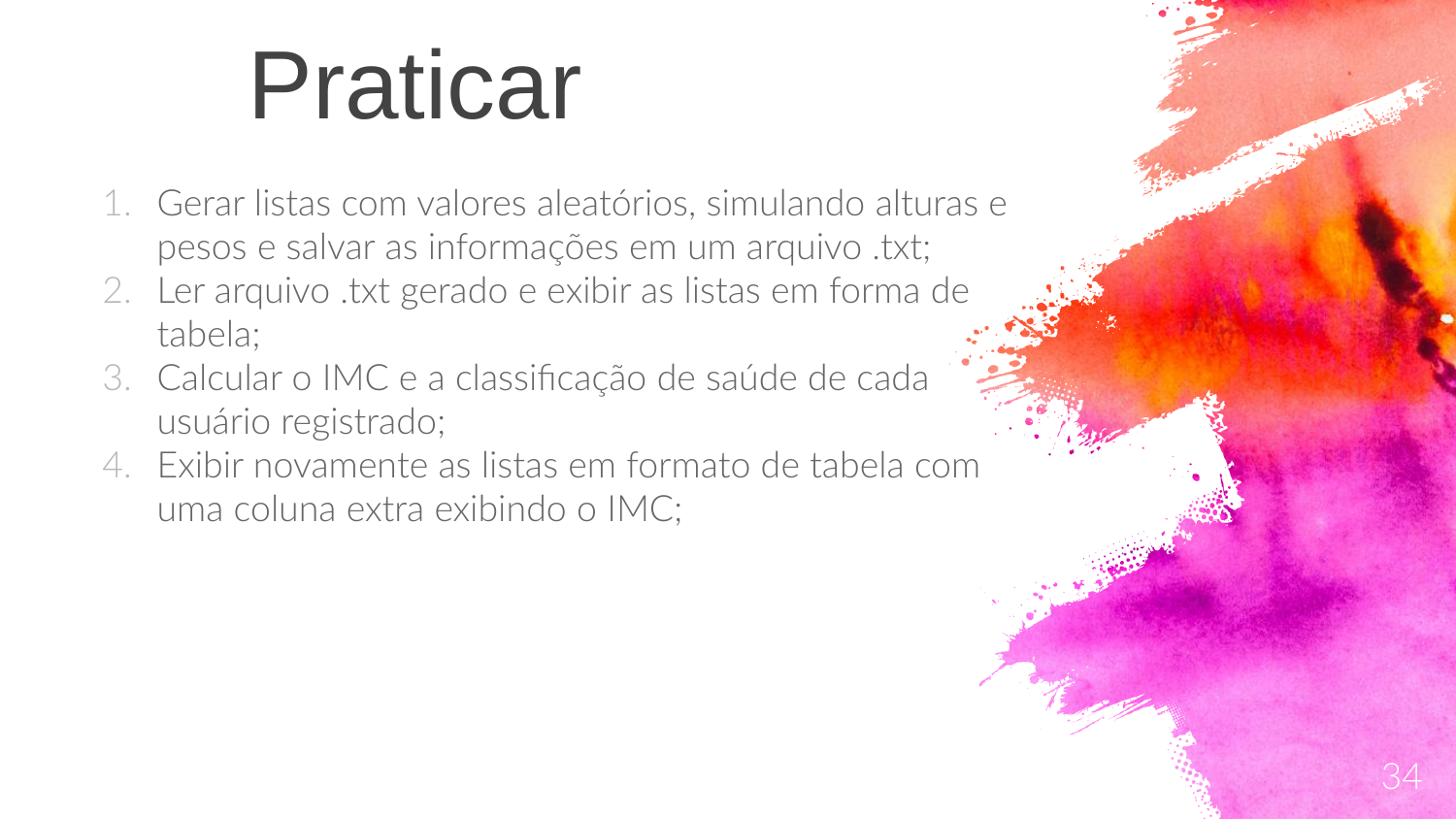

# Praticar
Gerar listas com valores aleatórios, simulando alturas e pesos e salvar as informações em um arquivo .txt;
Ler arquivo .txt gerado e exibir as listas em forma de tabela;
Calcular o IMC e a classificação de saúde de cada usuário registrado;
Exibir novamente as listas em formato de tabela com uma coluna extra exibindo o IMC;
34